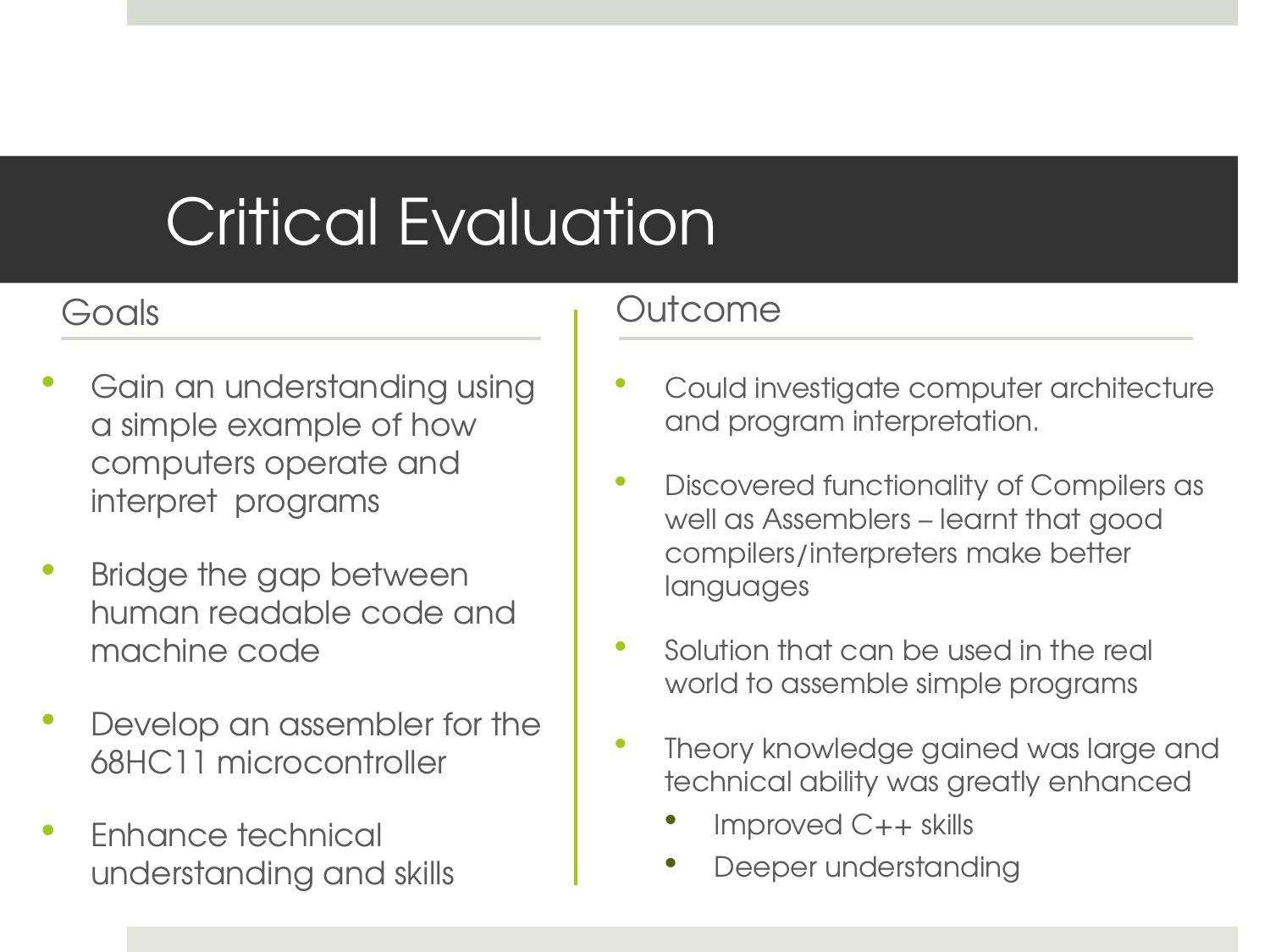

# Critical Evaluation
Outcome
     Goals
Gain an understanding using a simple example of how computers operate and interpret  programs
Bridge the gap between human readable code and machine code
Develop an assembler for the 68HC11 microcontroller
Enhance technical understanding and skills
Could investigate computer architecture and program interpretation.
Discovered functionality of Compilers as well as Assemblers – learnt that good compilers/interpreters make better languages
Solution that can be used in the real world to assemble simple programs
Theory knowledge gained was large and technical ability was greatly enhanced
Improved C++ skills
Deeper understanding